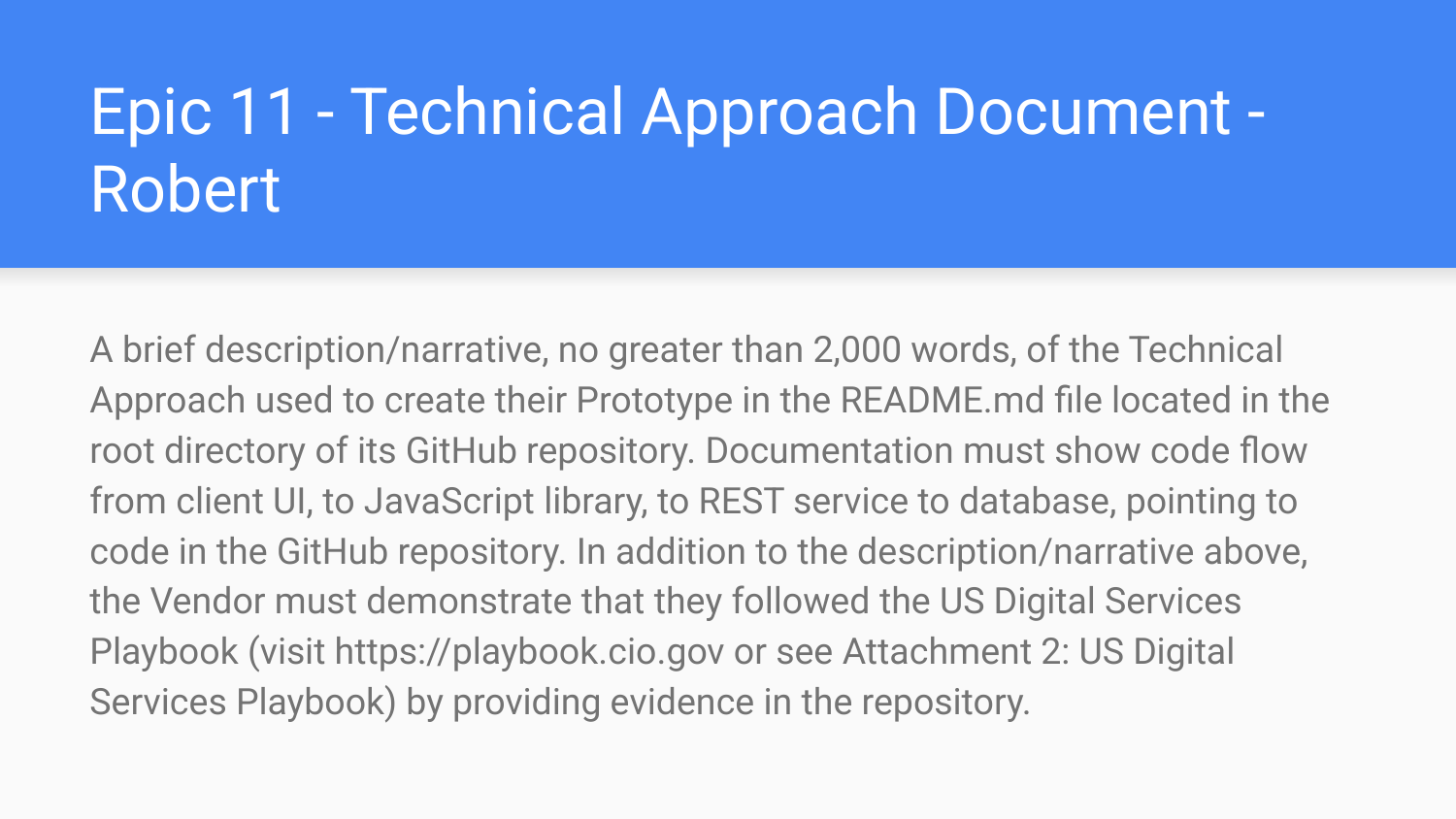

# Epic 11 - Technical Approach Document - Robert
A brief description/narrative, no greater than 2,000 words, of the Technical Approach used to create their Prototype in the README.md file located in the root directory of its GitHub repository. Documentation must show code flow from client UI, to JavaScript library, to REST service to database, pointing to code in the GitHub repository. In addition to the description/narrative above, the Vendor must demonstrate that they followed the US Digital Services Playbook (visit https://playbook.cio.gov or see Attachment 2: US Digital Services Playbook) by providing evidence in the repository.